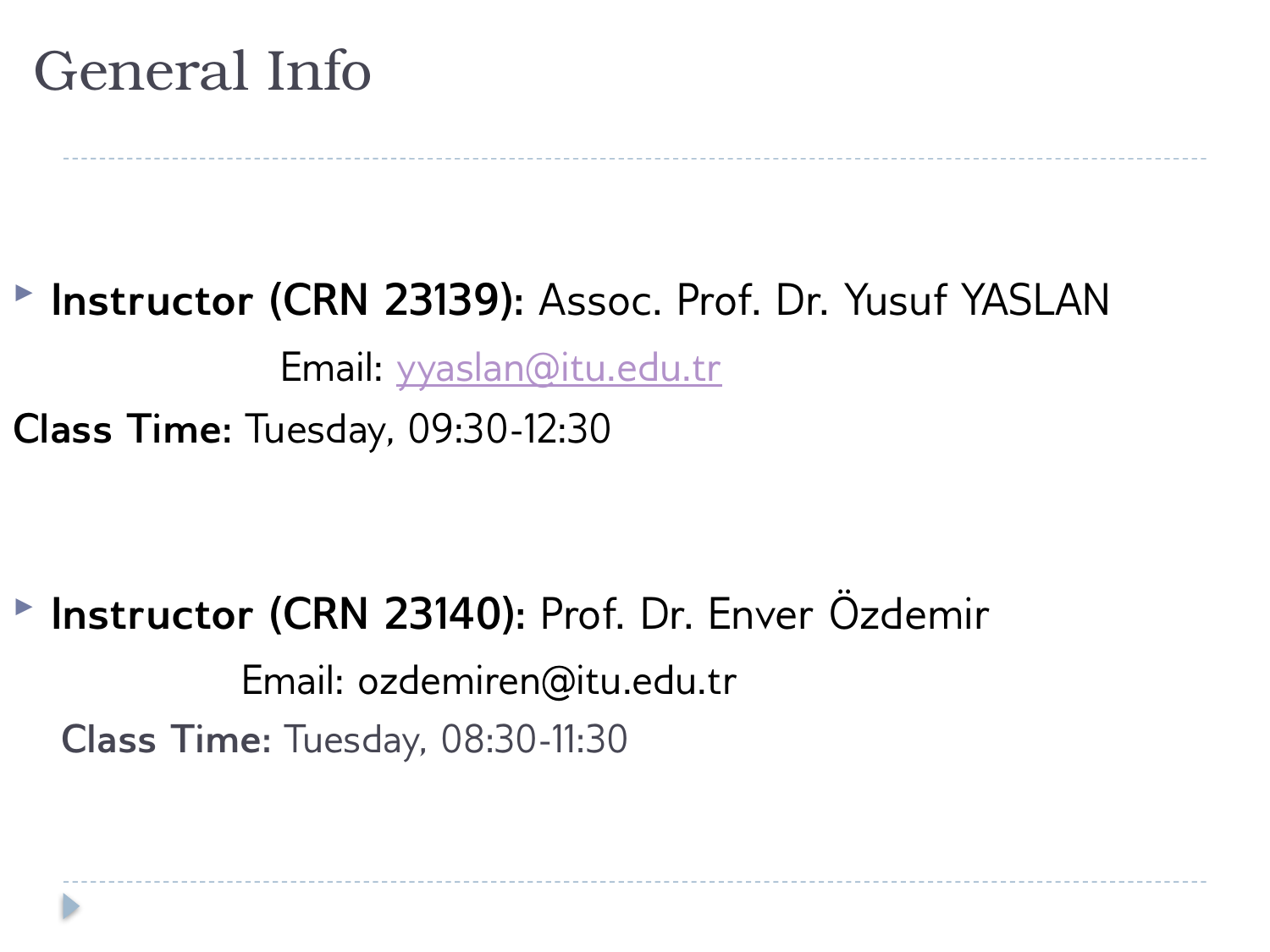

# General Info

Instructor (CRN 23139): Assoc. Prof. Dr. Yusuf YASLAN
  		 Email: yyaslan@itu.edu.tr
Class Time: Tuesday, 09:30-12:30

Instructor (CRN 23140): Prof. Dr. Enver Özdemir
	        Email: ozdemiren@itu.edu.tr
Class Time: Tuesday, 08:30-11:30